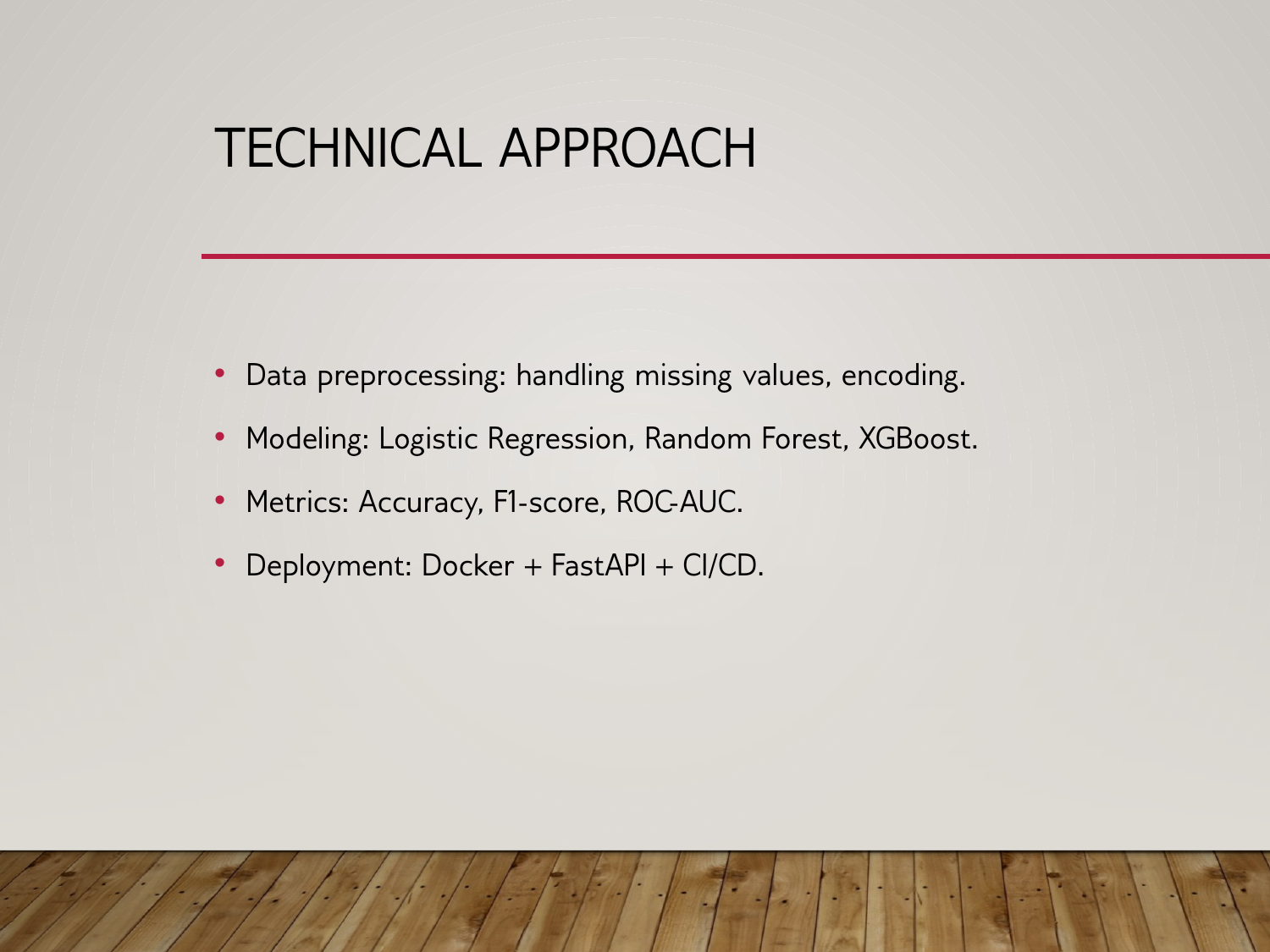

# Technical Approach

Data preprocessing: handling missing values, encoding.
Modeling: Logistic Regression, Random Forest, XGBoost.
Metrics: Accuracy, F1-score, ROC-AUC.
Deployment: Docker + FastAPI + CI/CD.